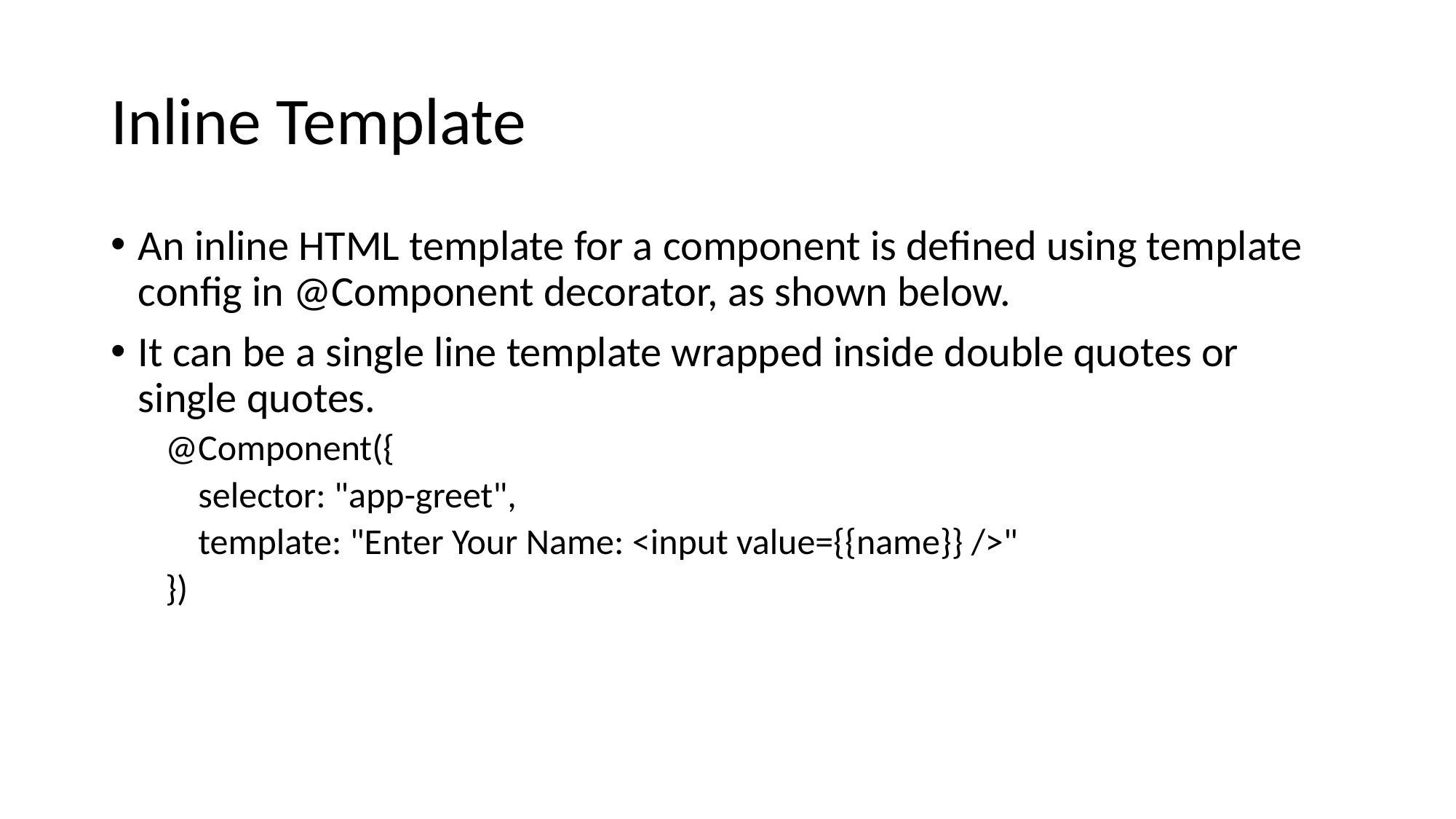

# Inline Template
An inline HTML template for a component is defined using template config in @Component decorator, as shown below.
It can be a single line template wrapped inside double quotes or single quotes.
@Component({
    selector: "app-greet",
    template: "Enter Your Name: <input value={{name}} />"
})